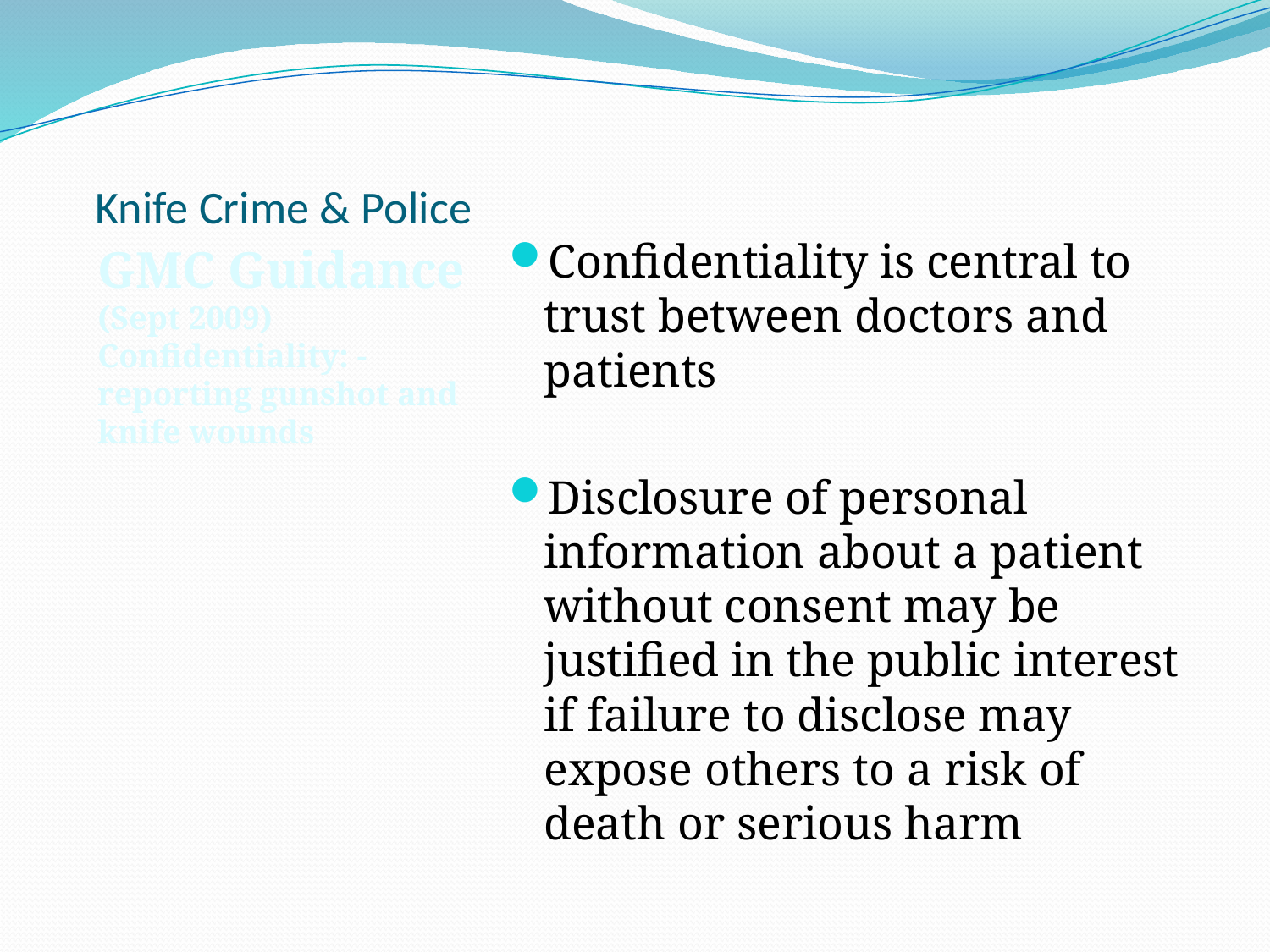

# Knife Crime & Police
GMC Guidance (Sept 2009) Confidentiality: - reporting gunshot and knife wounds
Confidentiality is central to trust between doctors and patients

Disclosure of personal information about a patient without consent may be justified in the public interest if failure to disclose may expose others to a risk of death or serious harm